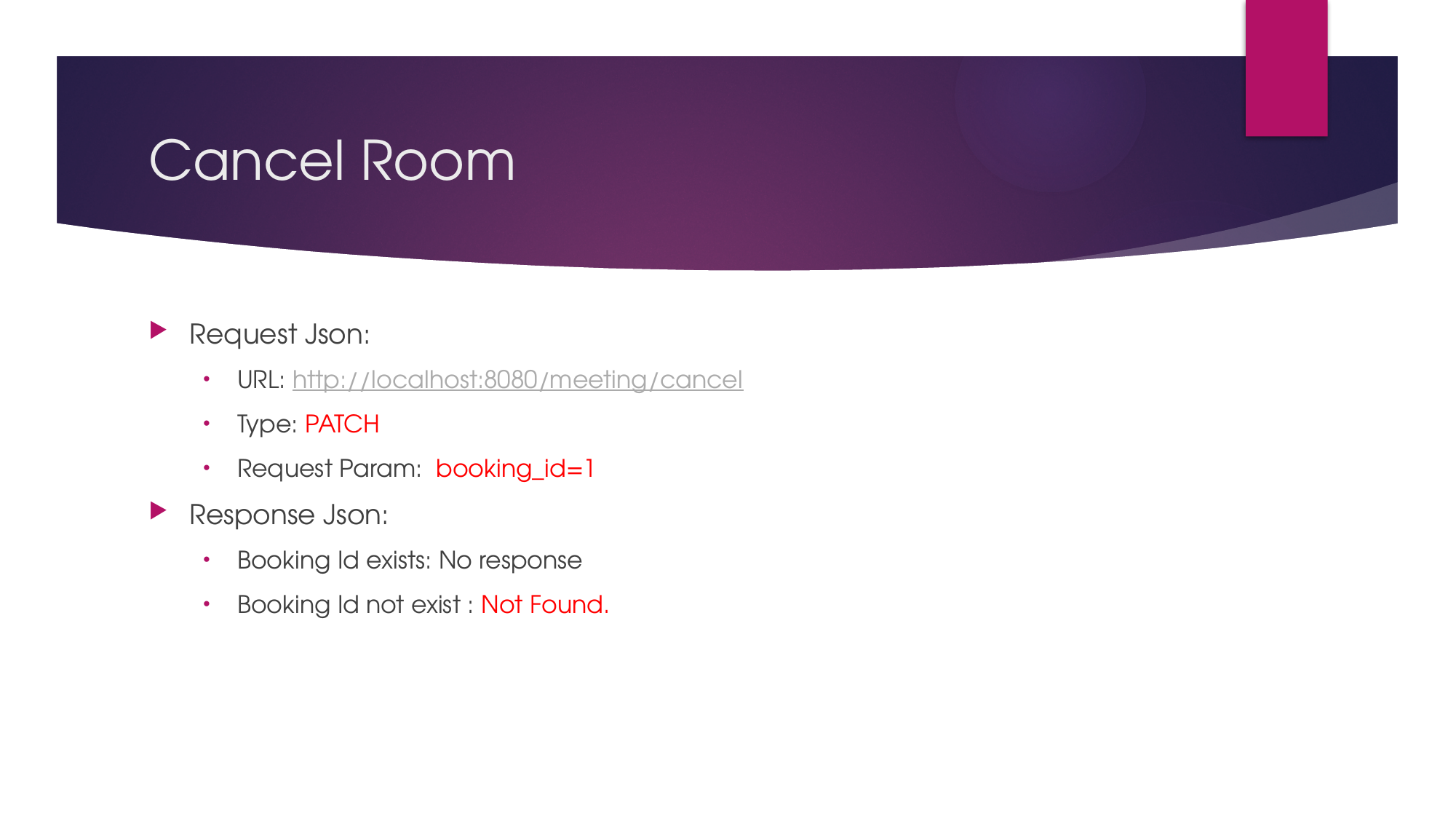

# Cancel Room
Request Json:
URL: http://localhost:8080/meeting/cancel
Type: PATCH
Request Param:  booking_id=1
Response Json:
Booking Id exists: No response
Booking Id not exist : Not Found.